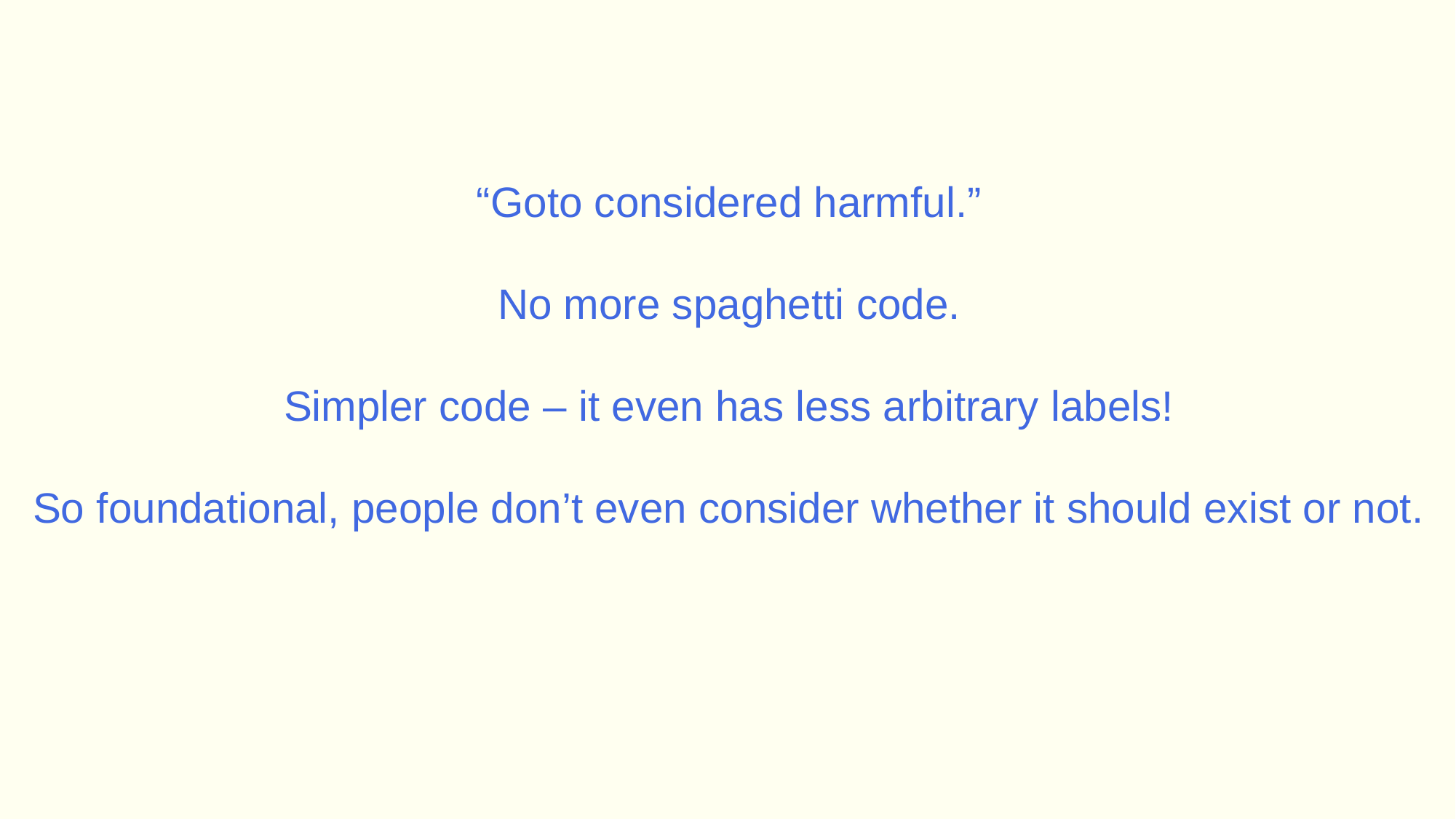

“Goto considered harmful.”

No more spaghetti code.

Simpler code – it even has less arbitrary labels!

So foundational, people don’t even consider whether it should exist or not.